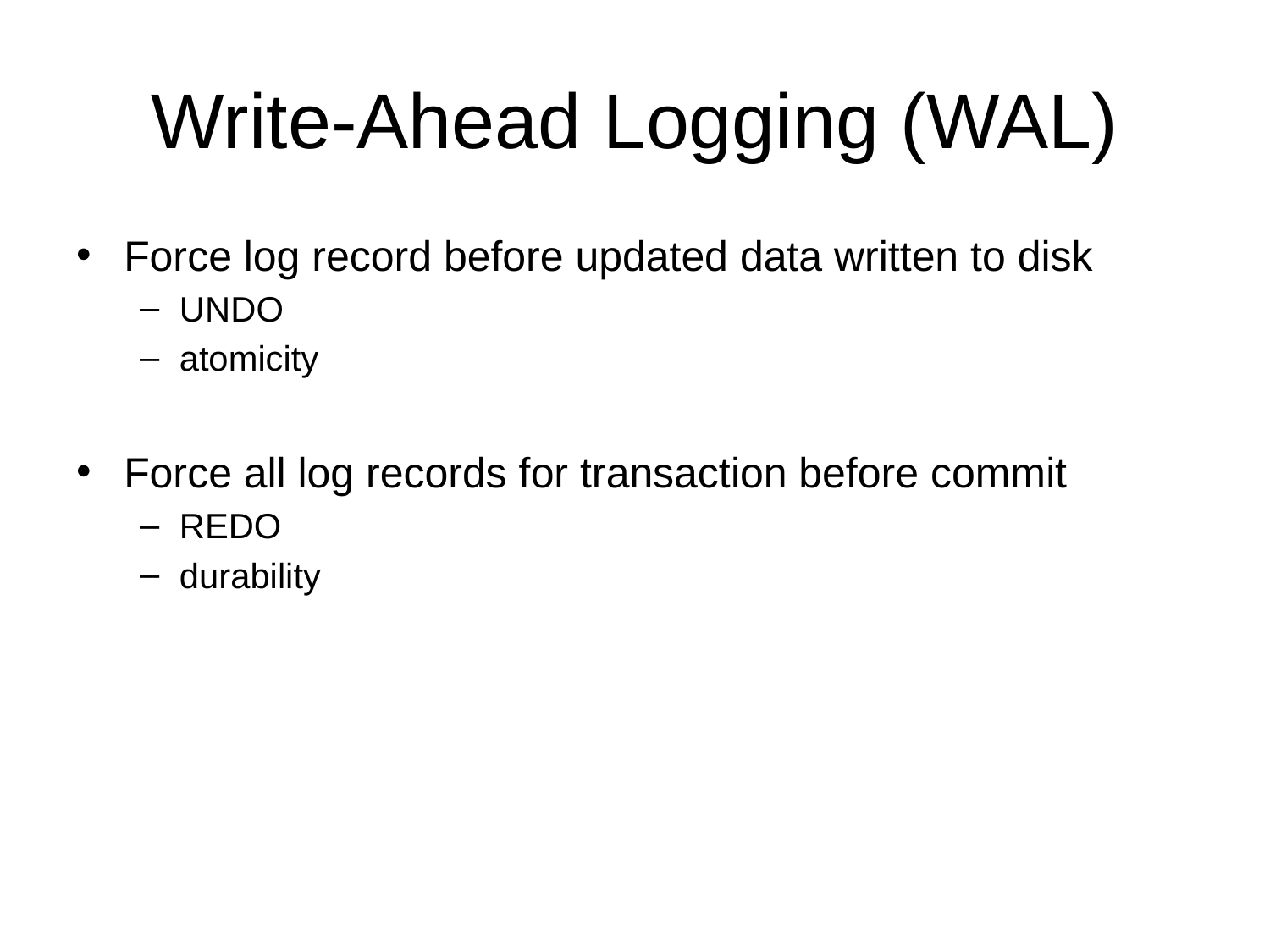

# Write-Ahead Logging (WAL)
Force log record before updated data written to disk
UNDO
atomicity

Force all log records for transaction before commit
REDO
durability